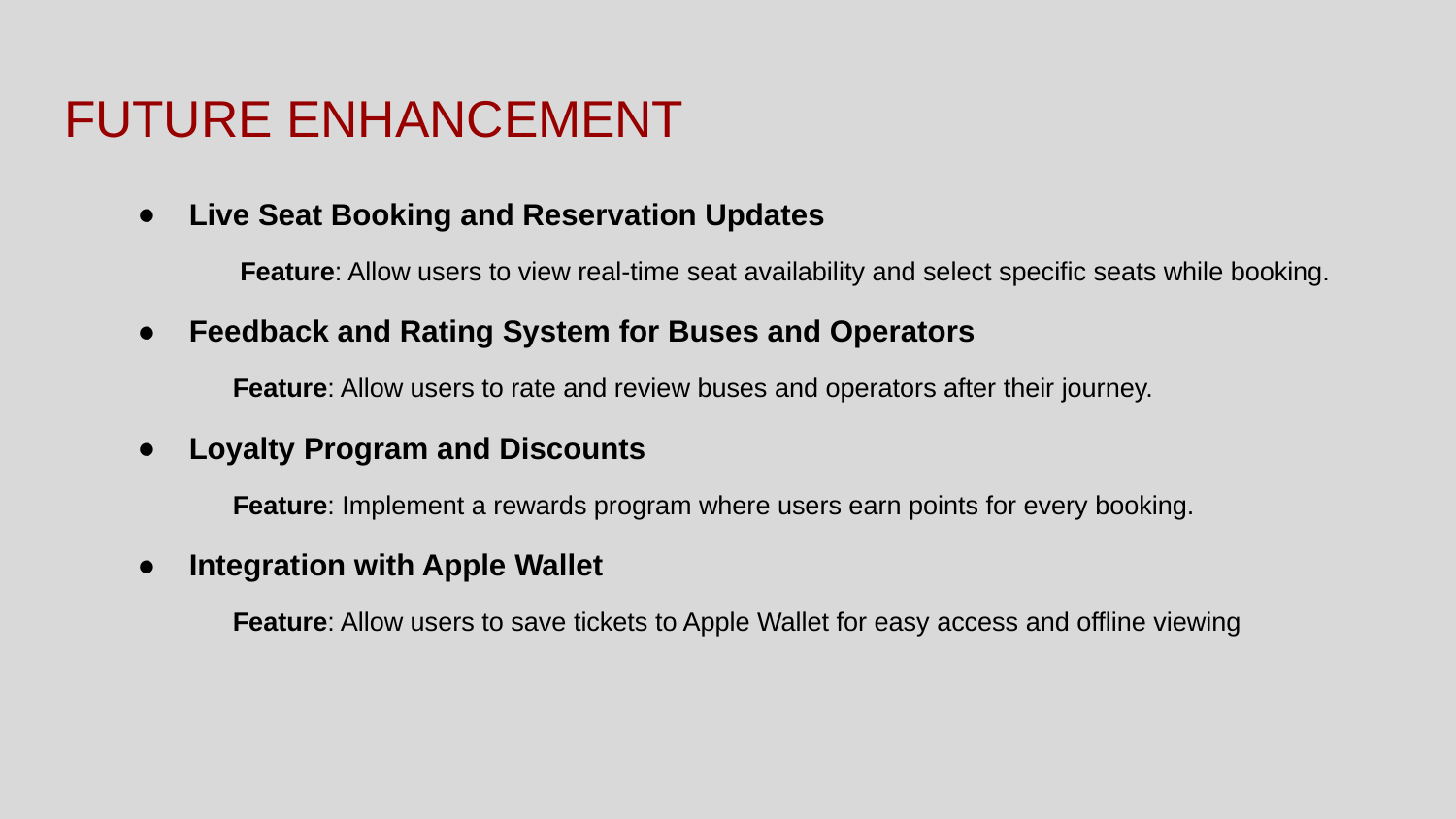

# FUTURE ENHANCEMENT
Live Seat Booking and Reservation Updates
                 Feature: Allow users to view real-time seat availability and select specific seats while booking.
Feedback and Rating System for Buses and Operators
                Feature: Allow users to rate and review buses and operators after their journey.
Loyalty Program and Discounts
                Feature: Implement a rewards program where users earn points for every booking.
Integration with Apple Wallet
                Feature: Allow users to save tickets to Apple Wallet for easy access and offline viewing